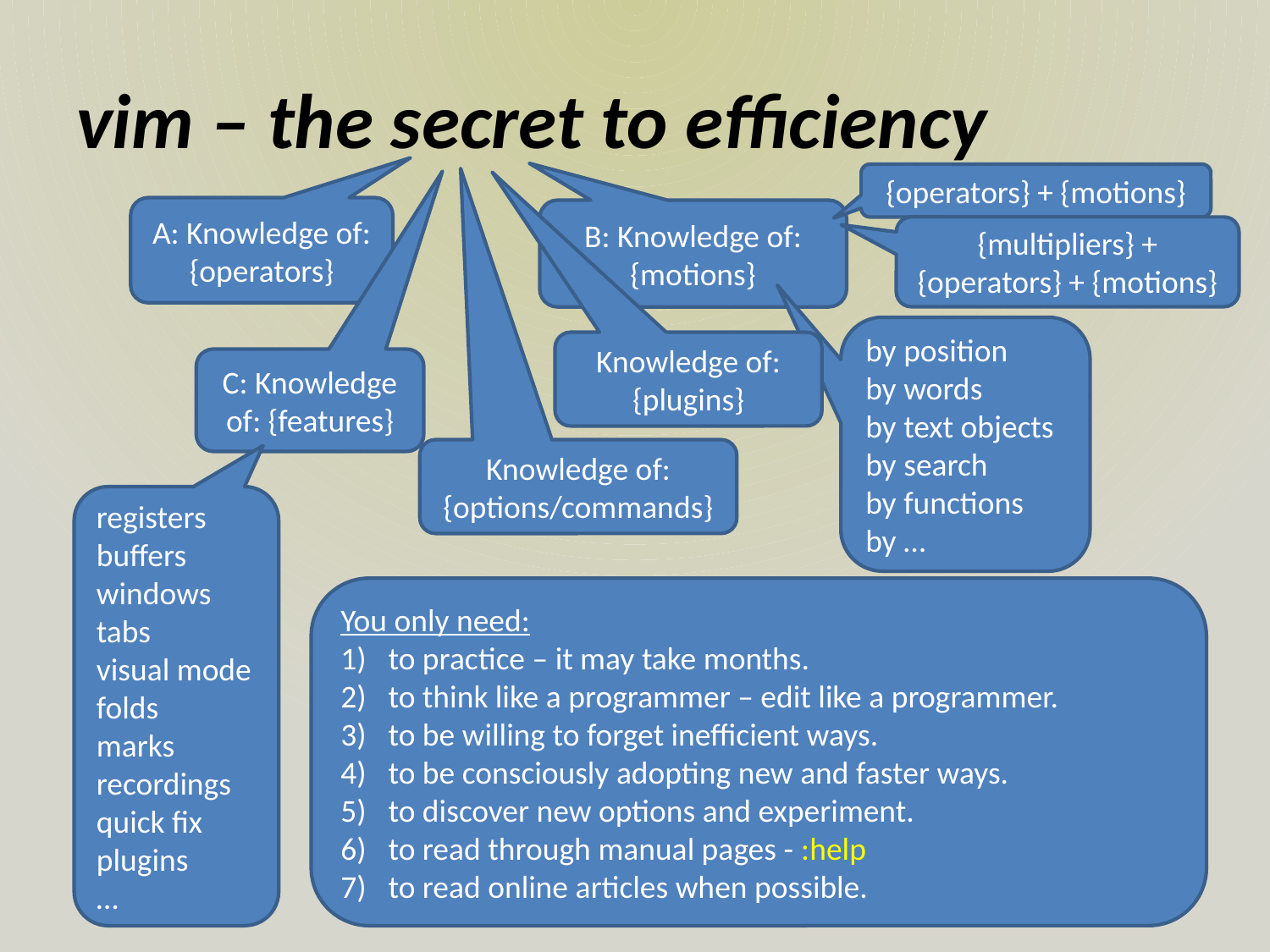

# vim – the secret to efficiency
{operators} + {motions}
A: Knowledge of: {operators}
B: Knowledge of: {motions}
{multipliers} + {operators} + {motions}
by position
by words
by text objects
by search
by functions
by …
Knowledge of: {plugins}
C: Knowledge of: {features}
Knowledge of: {options/commands}
registers
buffers
windows
tabs
visual mode
folds
marks
recordings
quick fix
plugins
…
You only need:
to practice – it may take months.
to think like a programmer – edit like a programmer.
to be willing to forget inefficient ways.
to be consciously adopting new and faster ways.
to discover new options and experiment.
to read through manual pages - :help
to read online articles when possible.